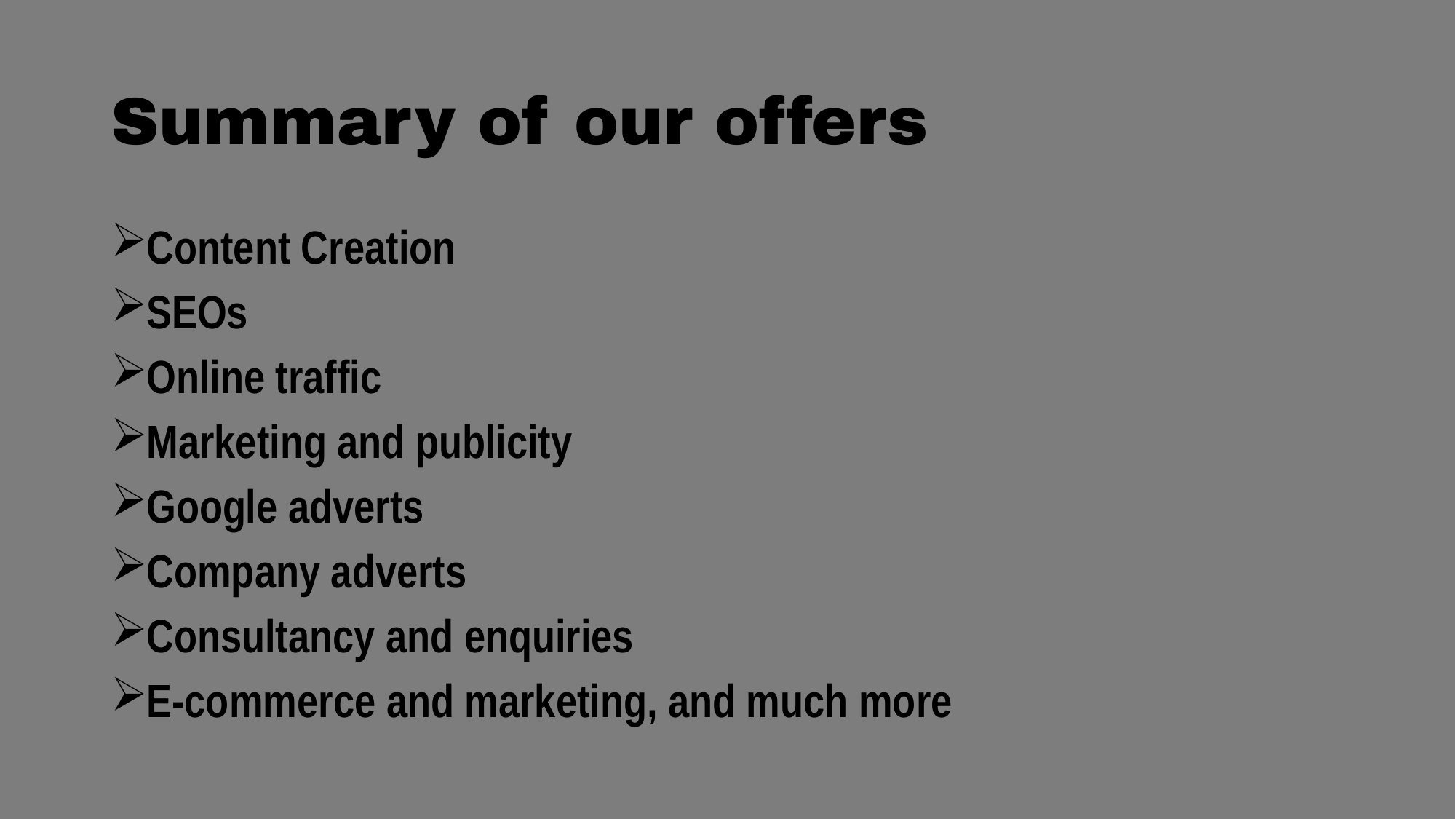

# Summary of our offers
Content Creation
SEOs
Online traffic
Marketing and publicity
Google adverts
Company adverts
Consultancy and enquiries
E-commerce and marketing, and much more